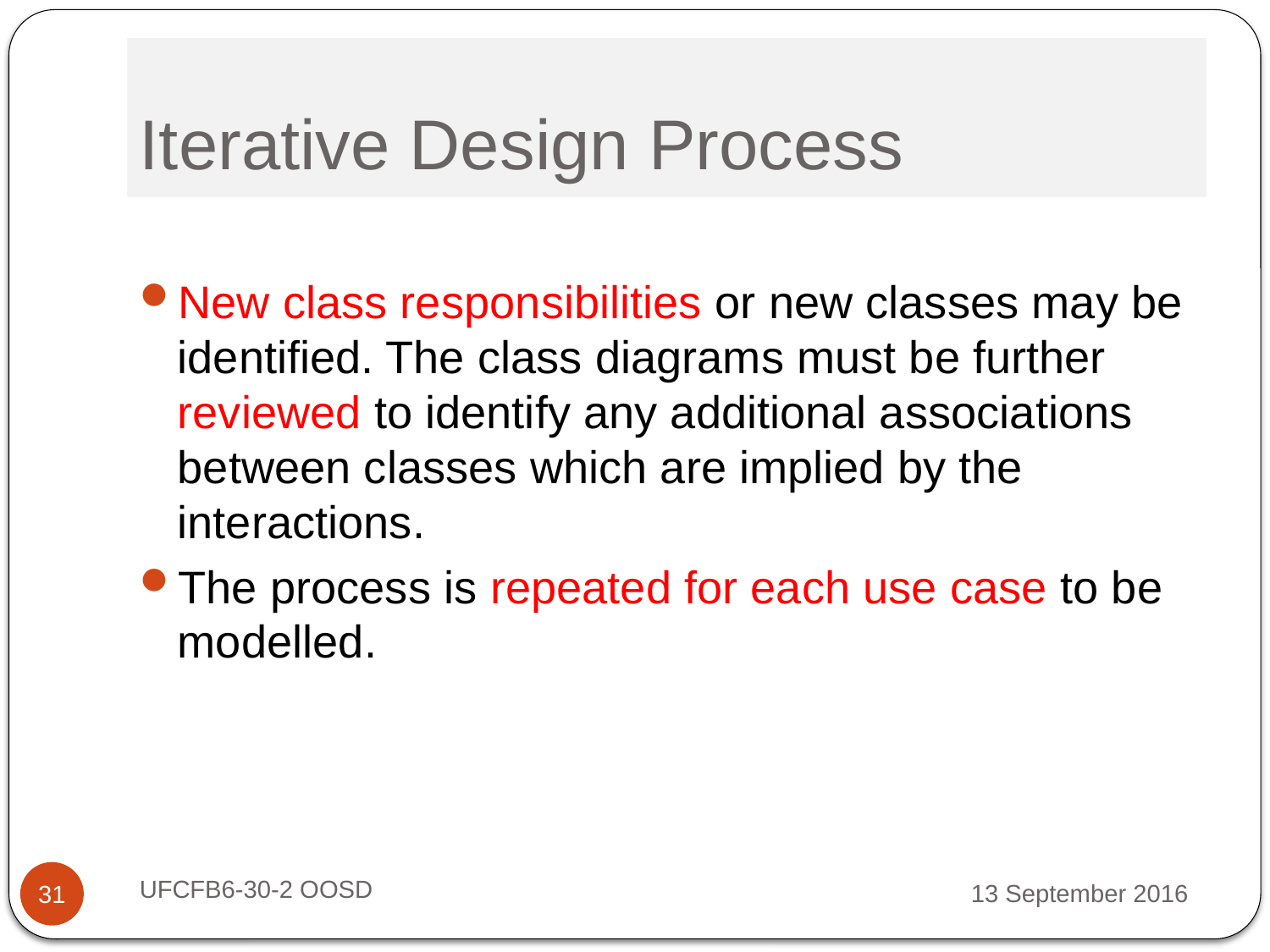

# Iterative Design Process

New class responsibilities or new classes may be identified. The class diagrams must be further reviewed to identify any additional associations between classes which are implied by the interactions.
The process is repeated for each use case to be modelled.

UFCFB6-30-2 OOSD
13 September 2016
31